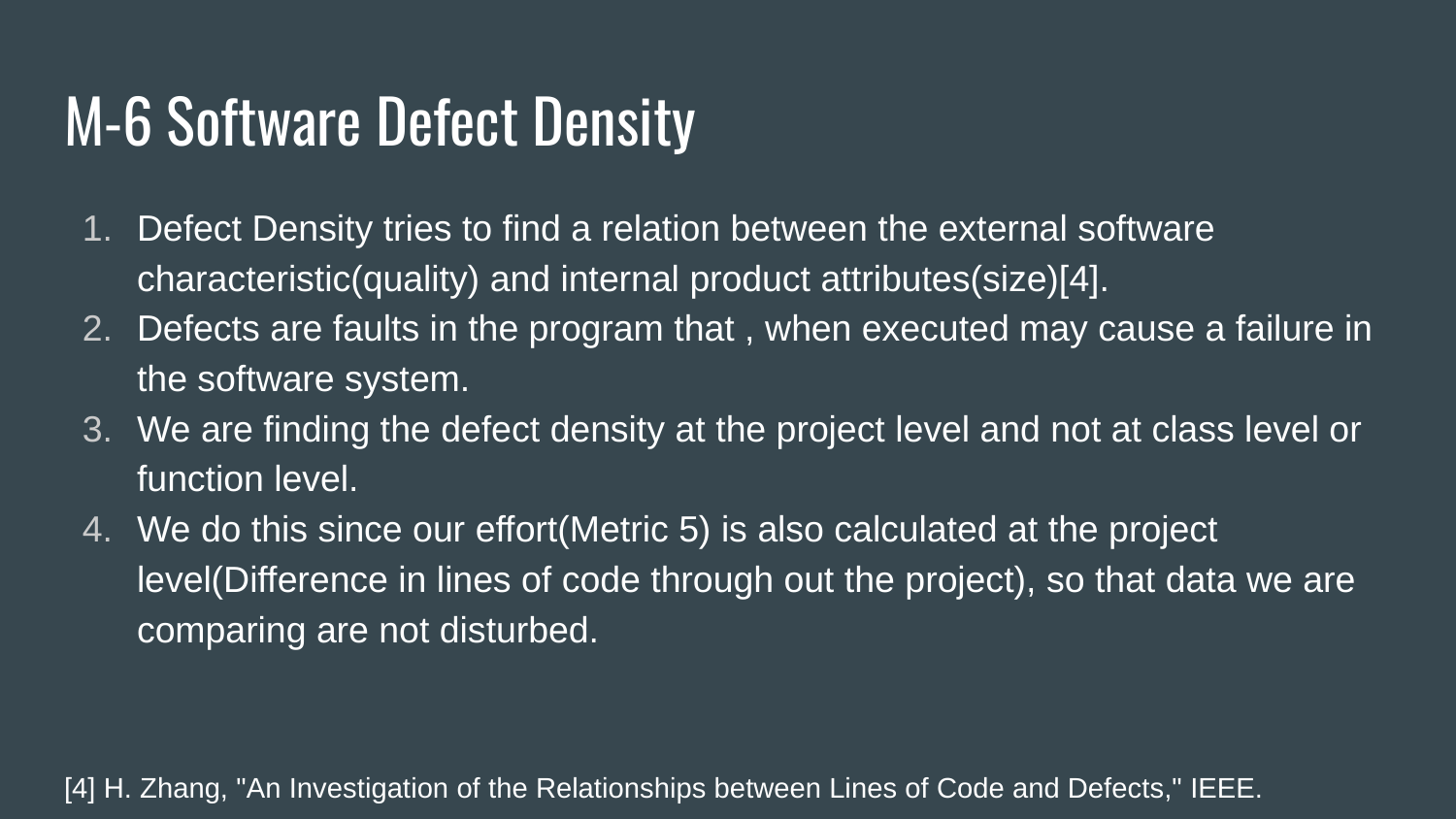

# M-6 Software Defect Density
Defect Density tries to find a relation between the external software characteristic(quality) and internal product attributes(size)[4].
Defects are faults in the program that , when executed may cause a failure in the software system.
We are finding the defect density at the project level and not at class level or function level.
We do this since our effort(Metric 5) is also calculated at the project level(Difference in lines of code through out the project), so that data we are comparing are not disturbed.

[4] H. Zhang, "An Investigation of the Relationships between Lines of Code and Defects," IEEE.